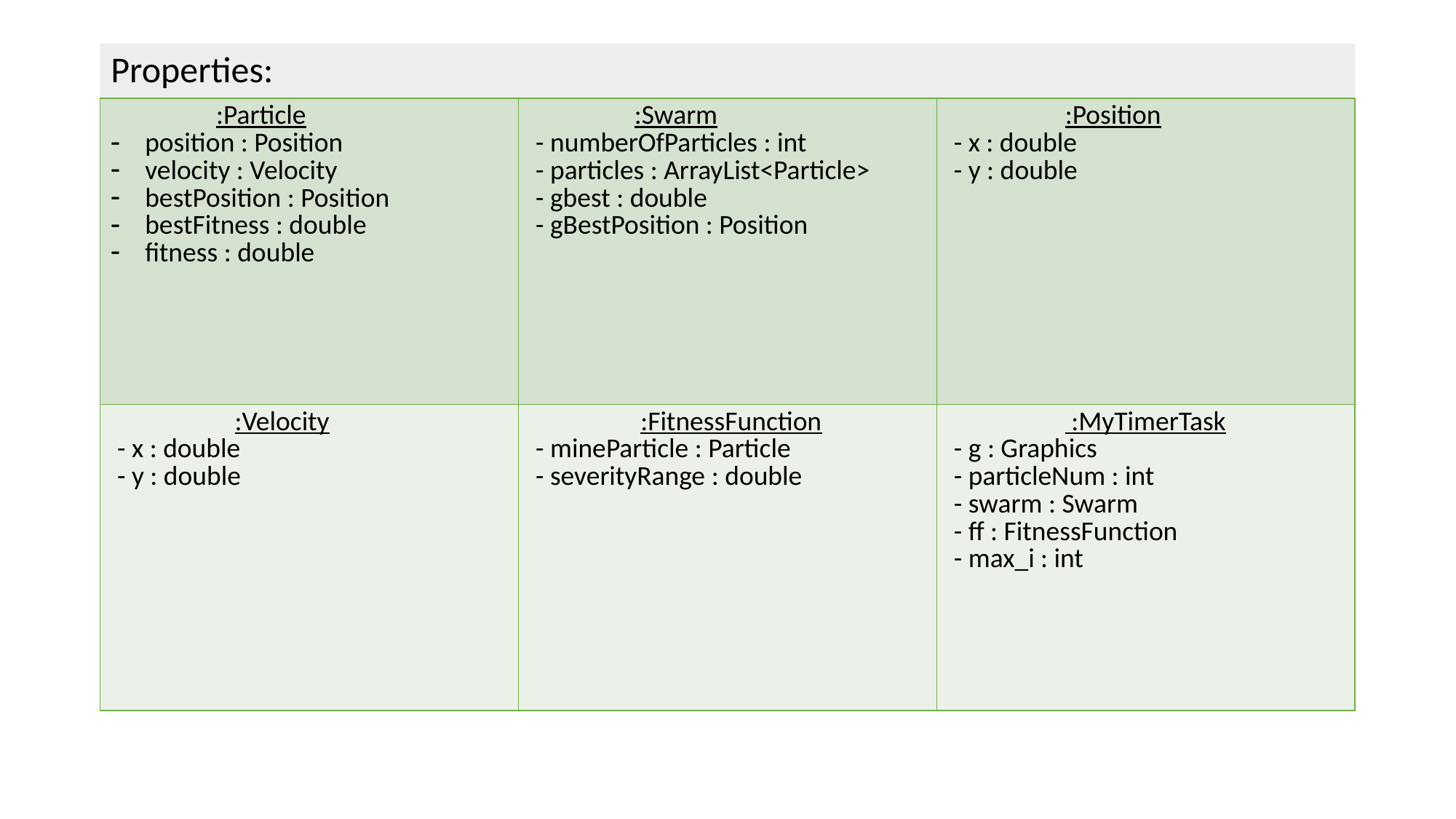

# Properties:
| :Particle position : Position velocity : Velocity bestPosition : Position bestFitness : double fitness : double | :Swarm - numberOfParticles : int - particles : ArrayList<Particle> - gbest : double - gBestPosition : Position | :Position - x : double - y : double |
| --- | --- | --- |
| :Velocity - x : double - y : double | :FitnessFunction - mineParticle : Particle - severityRange : double | :MyTimerTask - g : Graphics - particleNum : int - swarm : Swarm - ff : FitnessFunction - max\_i : int |